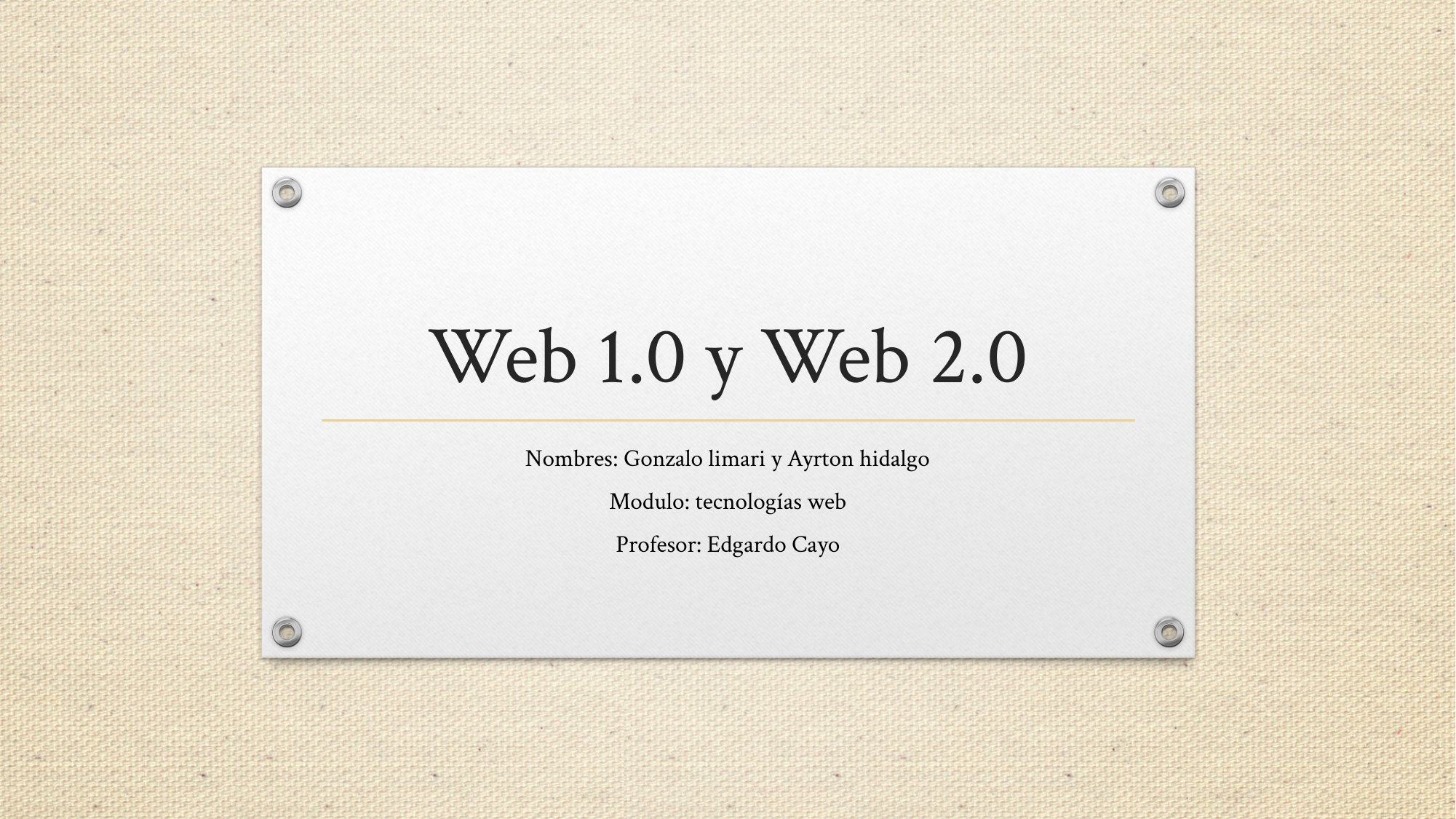

# Web 1.0 y Web 2.0
Nombres: Gonzalo limari y Ayrton hidalgo
Modulo: tecnologías web
Profesor: Edgardo Cayo